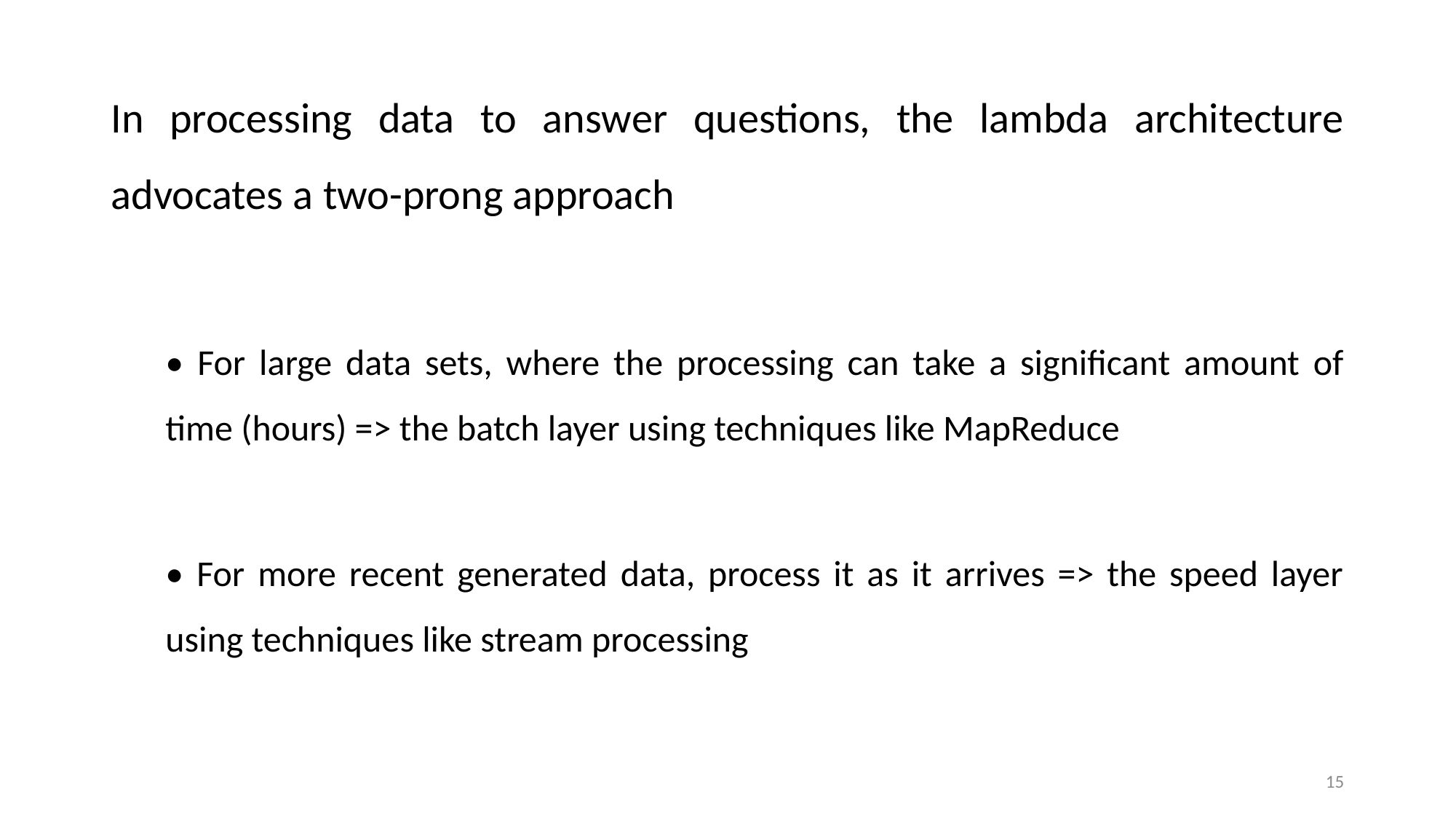

In processing data to answer questions, the lambda architecture advocates a two-prong approach

• For large data sets, where the processing can take a significant amount of time (hours) => the batch layer using techniques like MapReduce

• For more recent generated data, process it as it arrives => the speed layer using techniques like stream processing
15